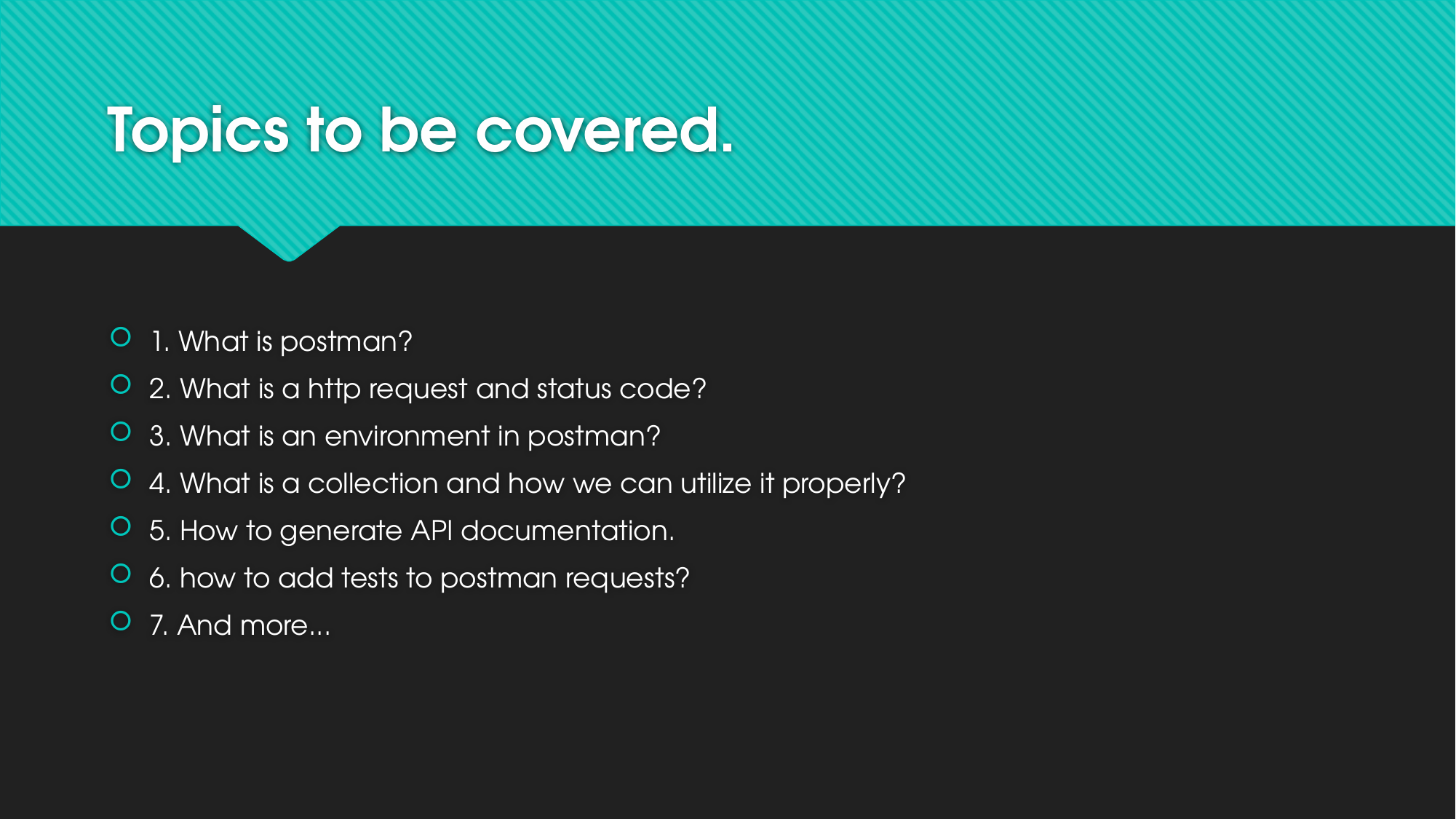

# Topics to be covered.
1. What is postman?
2. What is a http request and status code?
3. What is an environment in postman?
4. What is a collection and how we can utilize it properly?
5. How to generate API documentation.
6. how to add tests to postman requests?
7. And more...